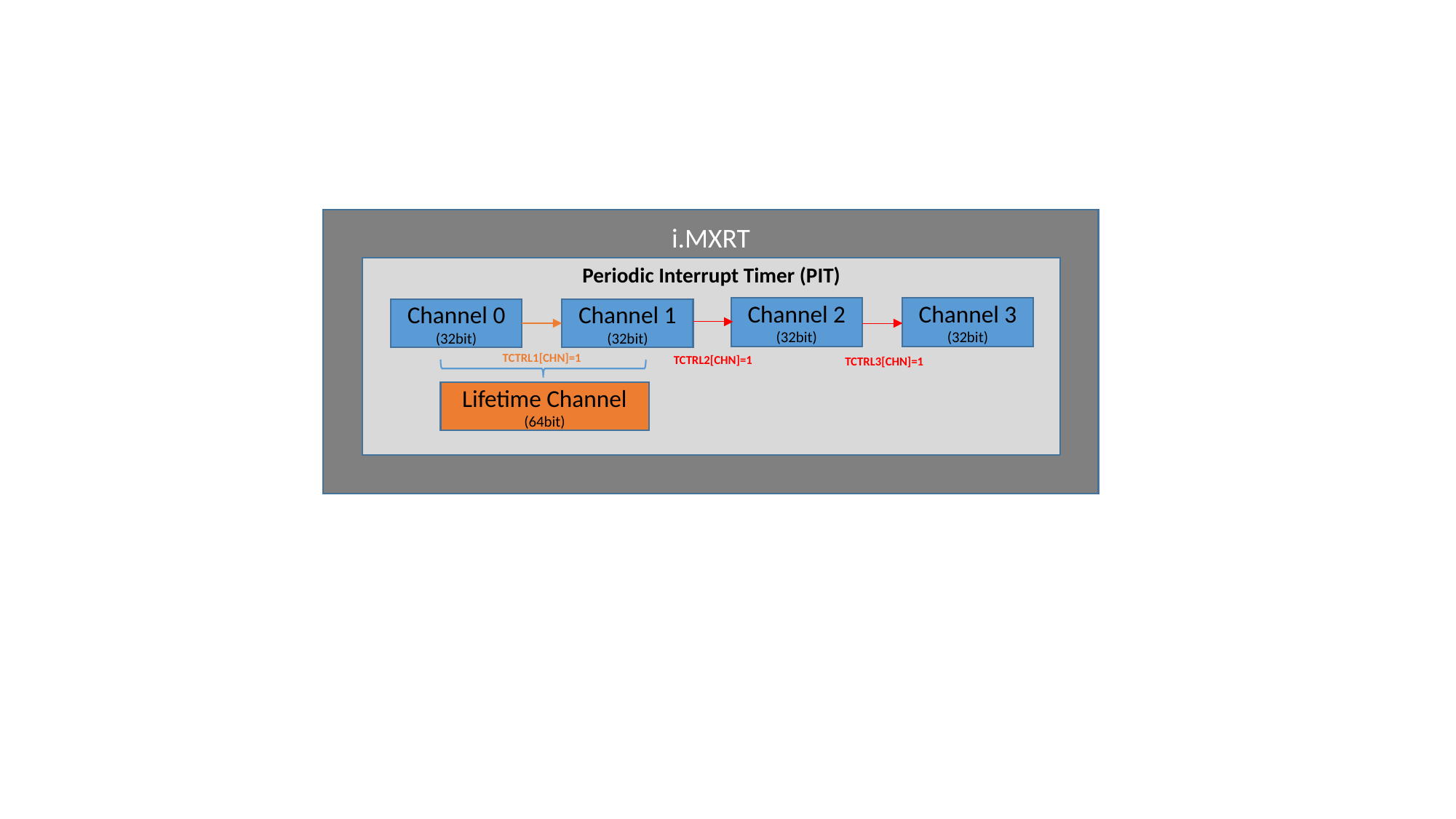

i.MXRT

Periodic Interrupt Timer (PIT)

Channel 3
(32bit)
Channel 2
(32bit)
Channel 1
(32bit)
Channel 0
(32bit)
TCTRL1[CHN]=1
TCTRL2[CHN]=1
TCTRL3[CHN]=1
Lifetime Channel
(64bit)